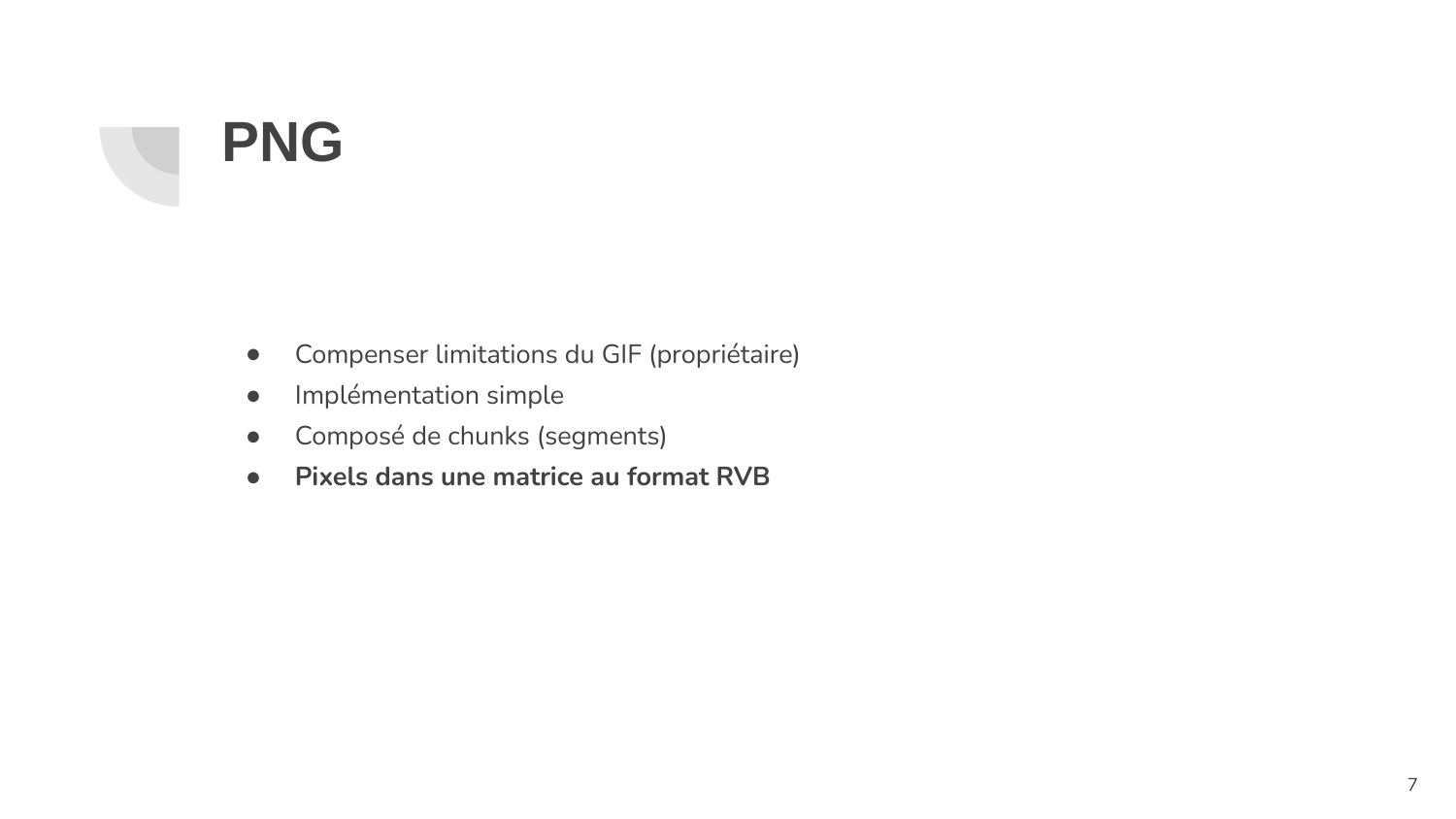

# PNG
Compenser limitations du GIF (propriétaire)
Implémentation simple
Composé de chunks (segments)
Pixels dans une matrice au format RVB
7